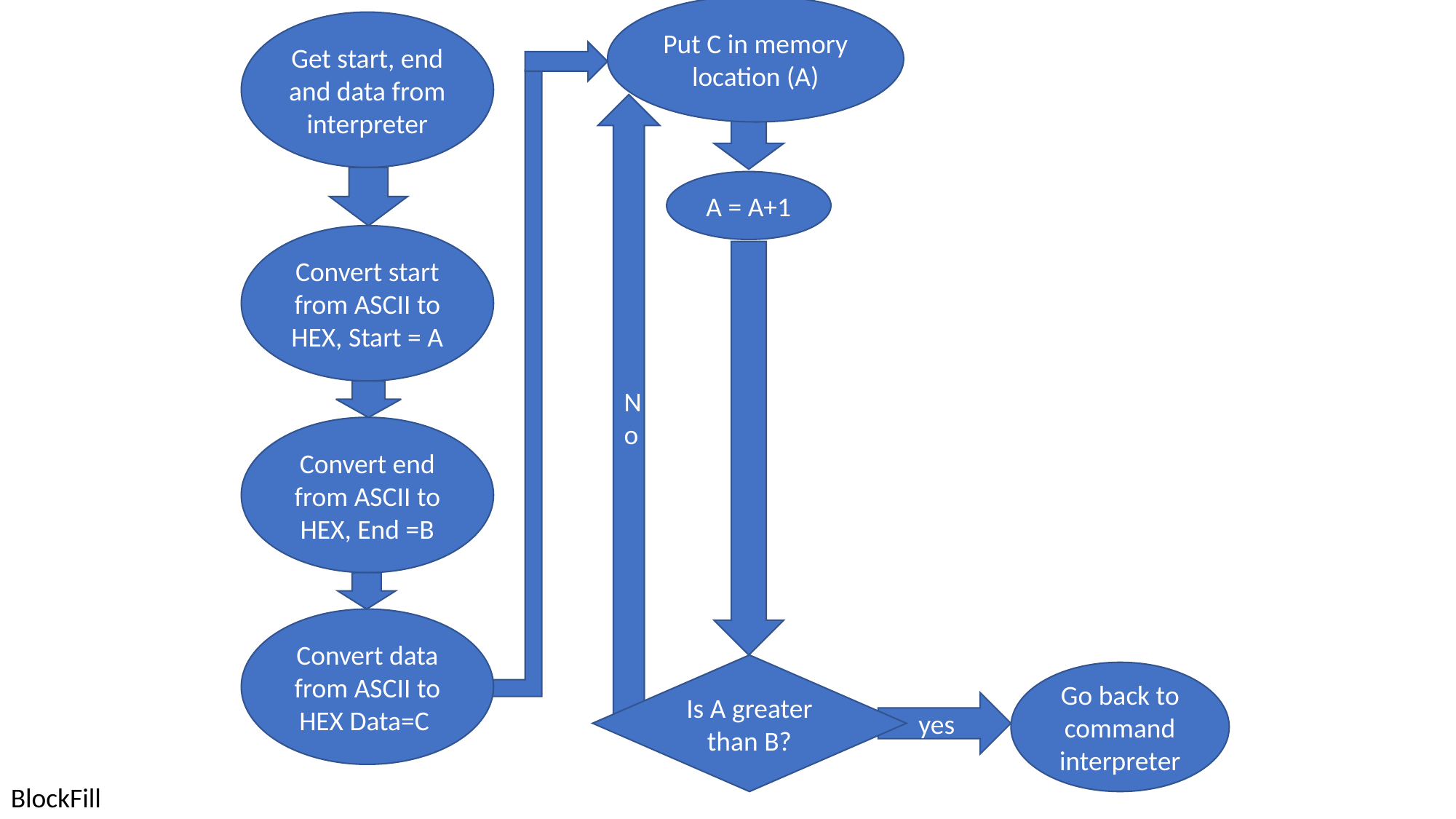

Put C in memory location (A)
Get start, end and data from interpreter

No

A = A+1
Convert start from ASCII to HEX, Start = A

Convert end from ASCII to HEX, End =B

Convert data from ASCII to HEX Data=C
Is A greater than B?
Go back to command interpreter
yes
BlockFill